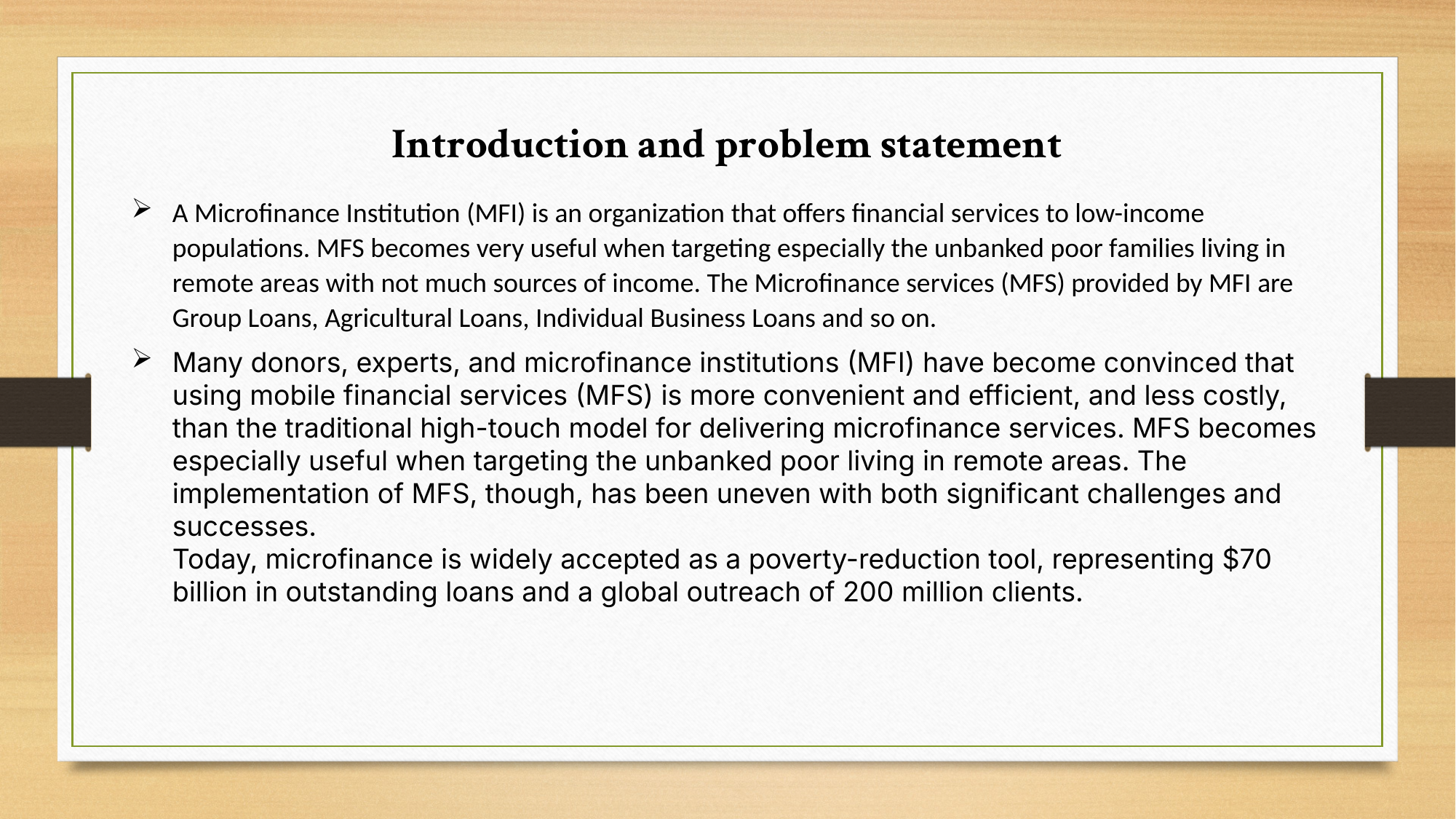

Introduction and problem statement
A Microfinance Institution (MFI) is an organization that offers financial services to low-income populations. MFS becomes very useful when targeting especially the unbanked poor families living in remote areas with not much sources of income. The Microfinance services (MFS) provided by MFI are Group Loans, Agricultural Loans, Individual Business Loans and so on.
Many donors, experts, and microfinance institutions (MFI) have become convinced that using mobile financial services (MFS) is more convenient and efficient, and less costly, than the traditional high-touch model for delivering microfinance services. MFS becomes especially useful when targeting the unbanked poor living in remote areas. The implementation of MFS, though, has been uneven with both significant challenges and successes.
Today, microfinance is widely accepted as a poverty-reduction tool, representing $70 billion in outstanding loans and a global outreach of 200 million clients.